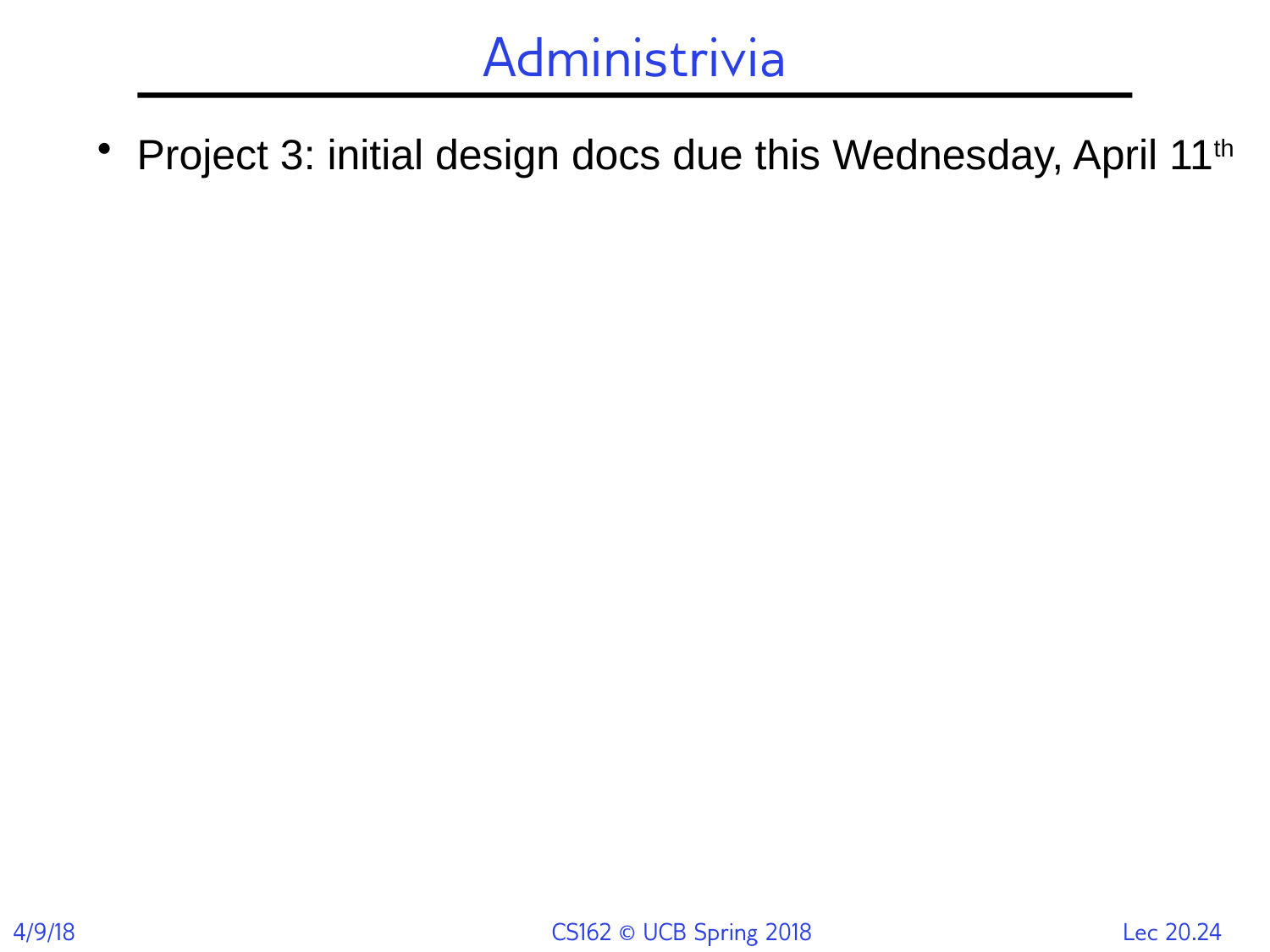

# Administrivia
Project 3: initial design docs due this Wednesday, April 11th